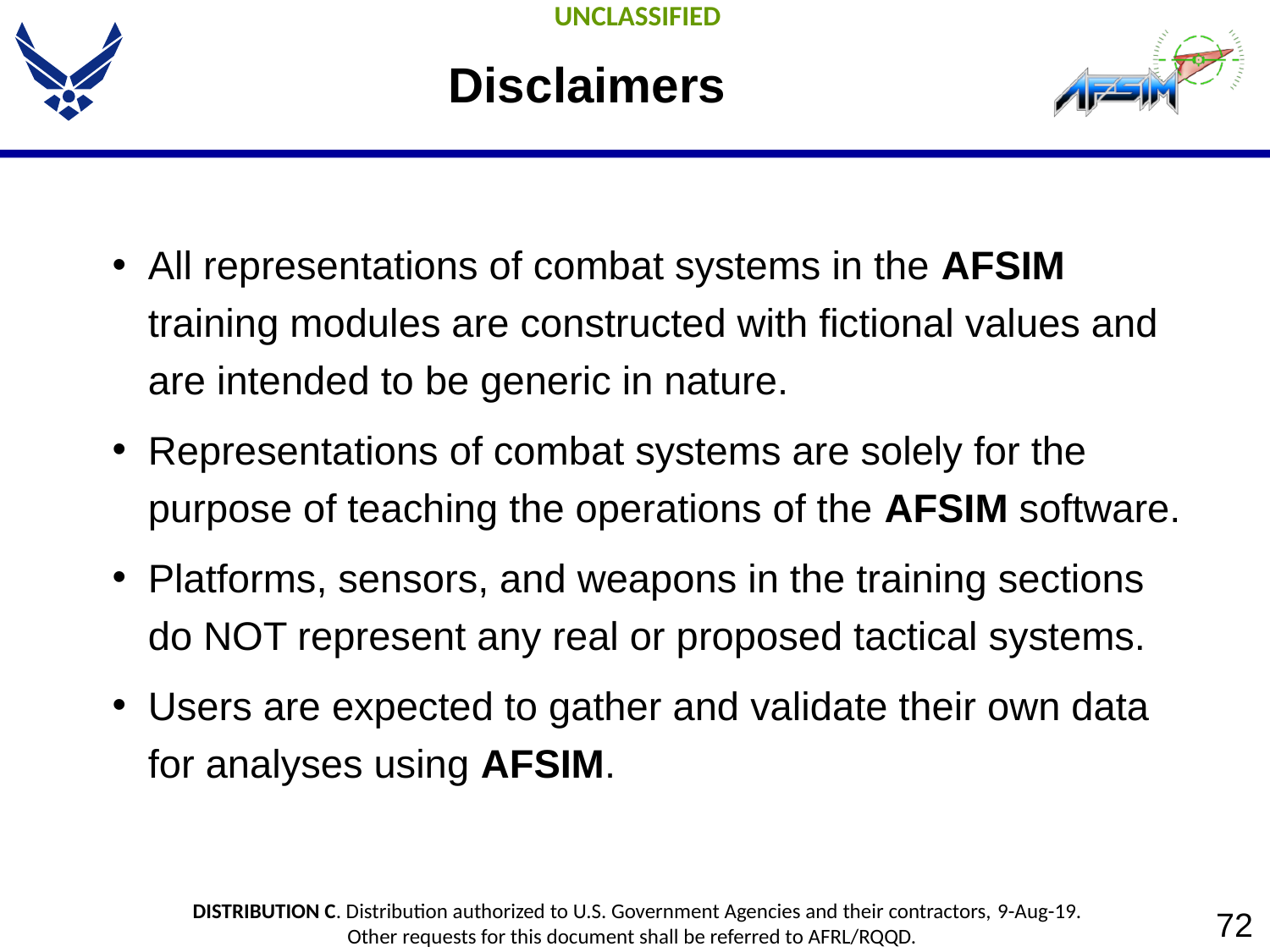

# Disclaimers
All representations of combat systems in the AFSIM training modules are constructed with fictional values and are intended to be generic in nature.
Representations of combat systems are solely for the purpose of teaching the operations of the AFSIM software.
Platforms, sensors, and weapons in the training sections do NOT represent any real or proposed tactical systems.
Users are expected to gather and validate their own data for analyses using AFSIM.